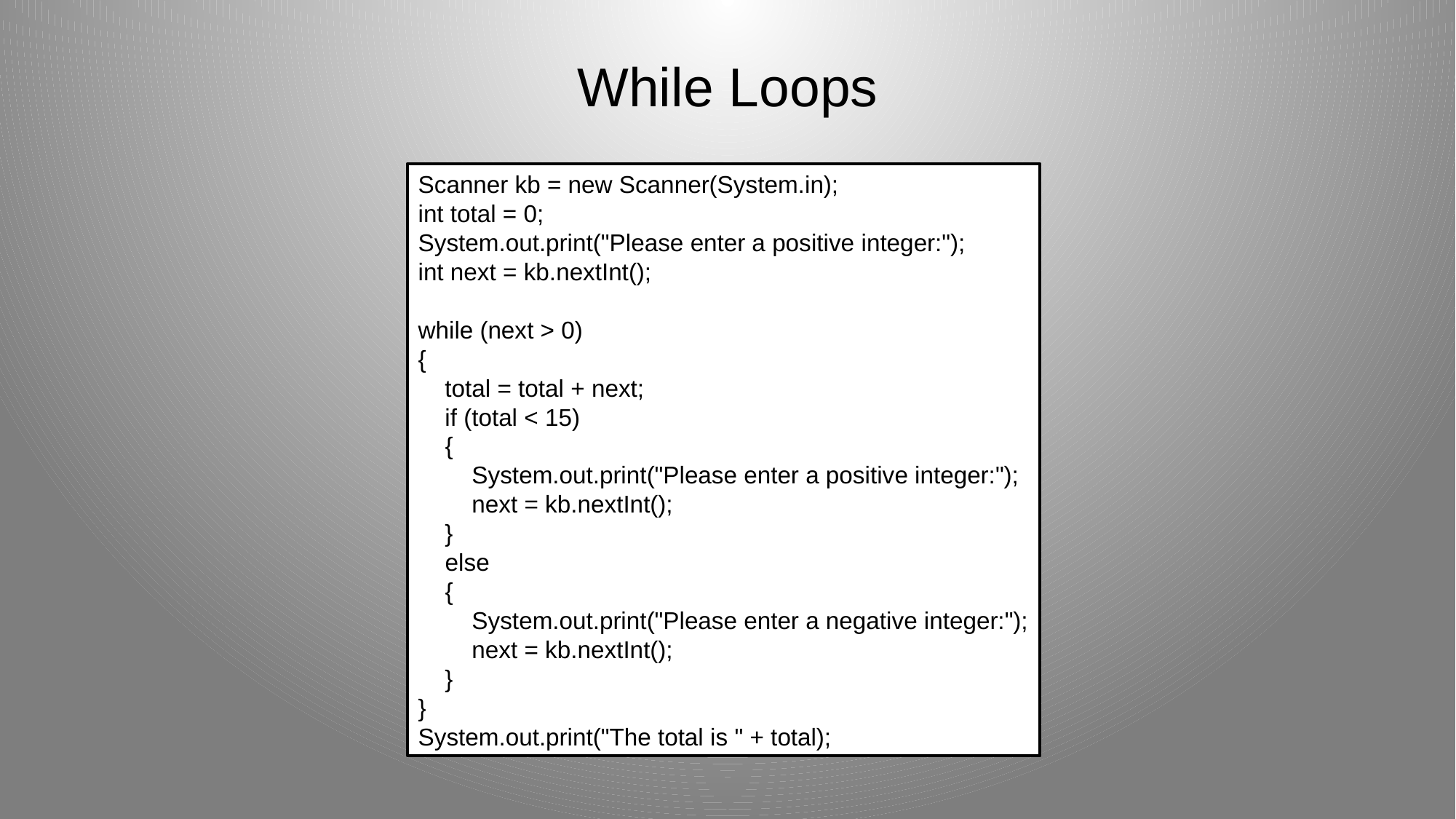

# While Loops
Scanner kb = new Scanner(System.in);
int total = 0;
System.out.print("Please enter a positive integer:");
int next = kb.nextInt();
while (next > 0)
{
    total = total + next;
    if (total < 15)
    {
        System.out.print("Please enter a positive integer:");
        next = kb.nextInt();
    }
    else
    {
        System.out.print("Please enter a negative integer:");
        next = kb.nextInt();
    }
}
System.out.print("The total is " + total);